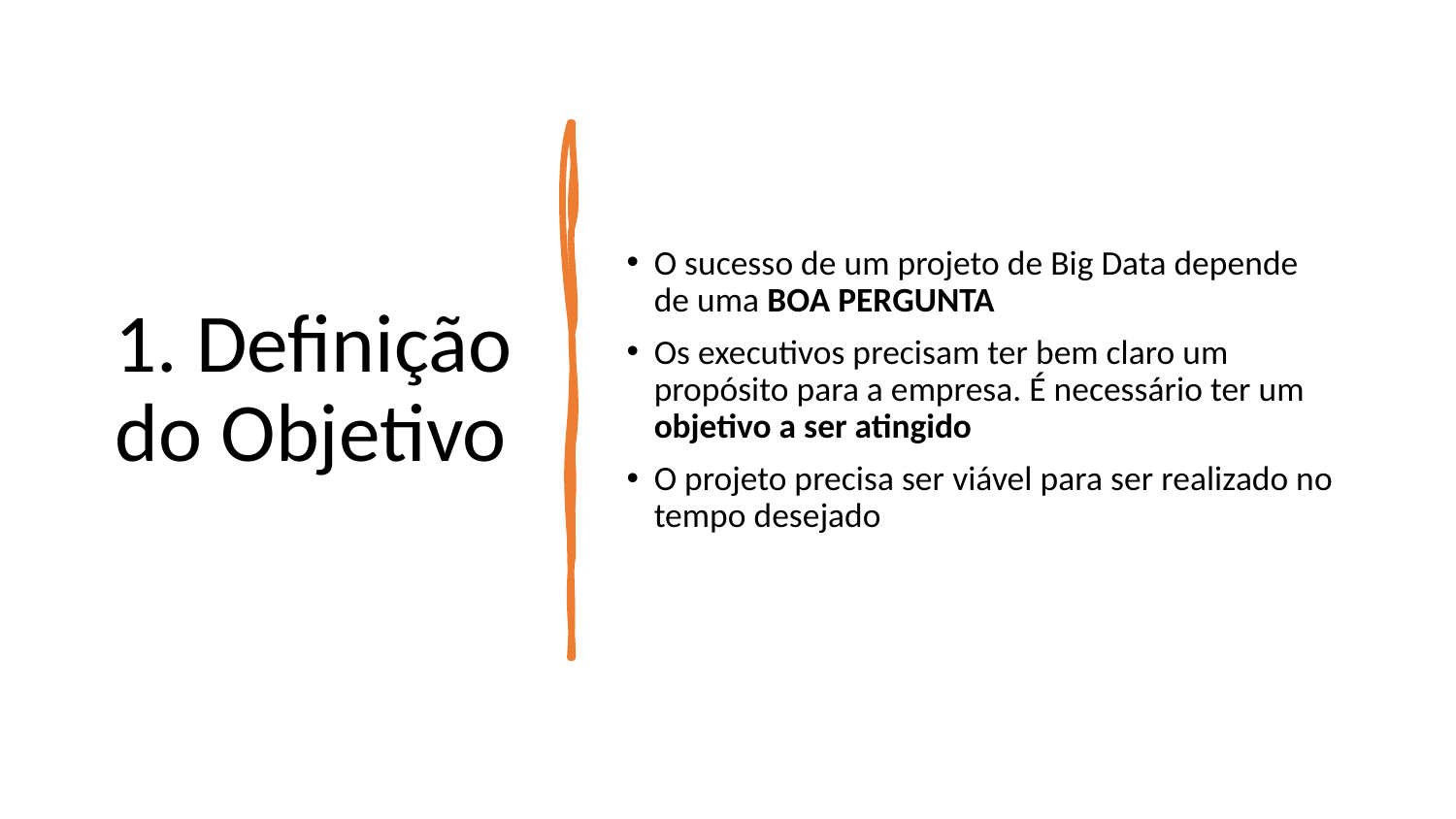

# 1. Definição do Objetivo
O sucesso de um projeto de Big Data depende de uma BOA PERGUNTA
Os executivos precisam ter bem claro um propósito para a empresa. É necessário ter um objetivo a ser atingido
O projeto precisa ser viável para ser realizado no tempo desejado